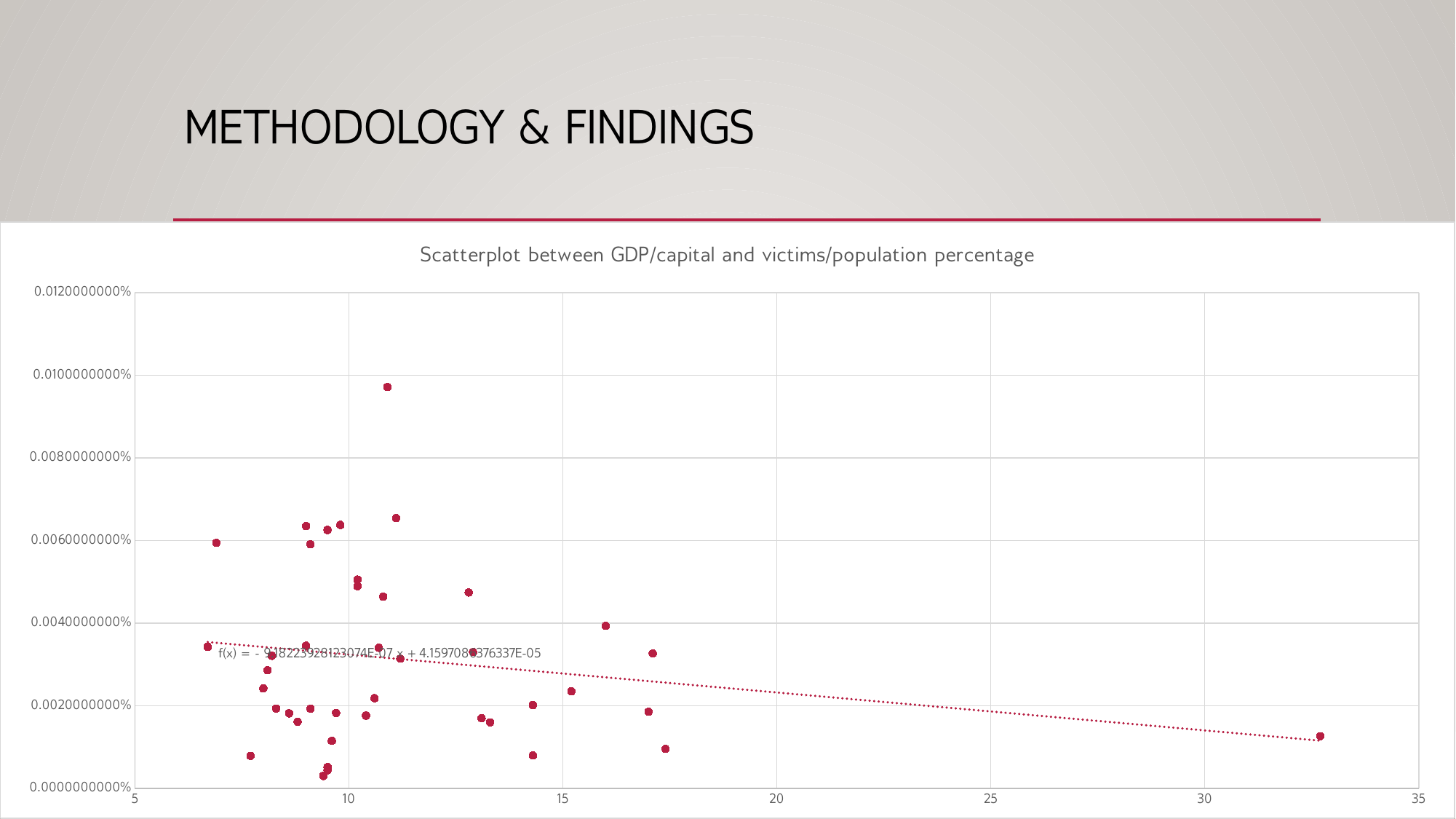

# METHODOLOGY & FINDINGS

### Chart: Scatterplot between GDP/capital and victims/population percentage

| Category | Victime/populatie (%) |
|---|---|